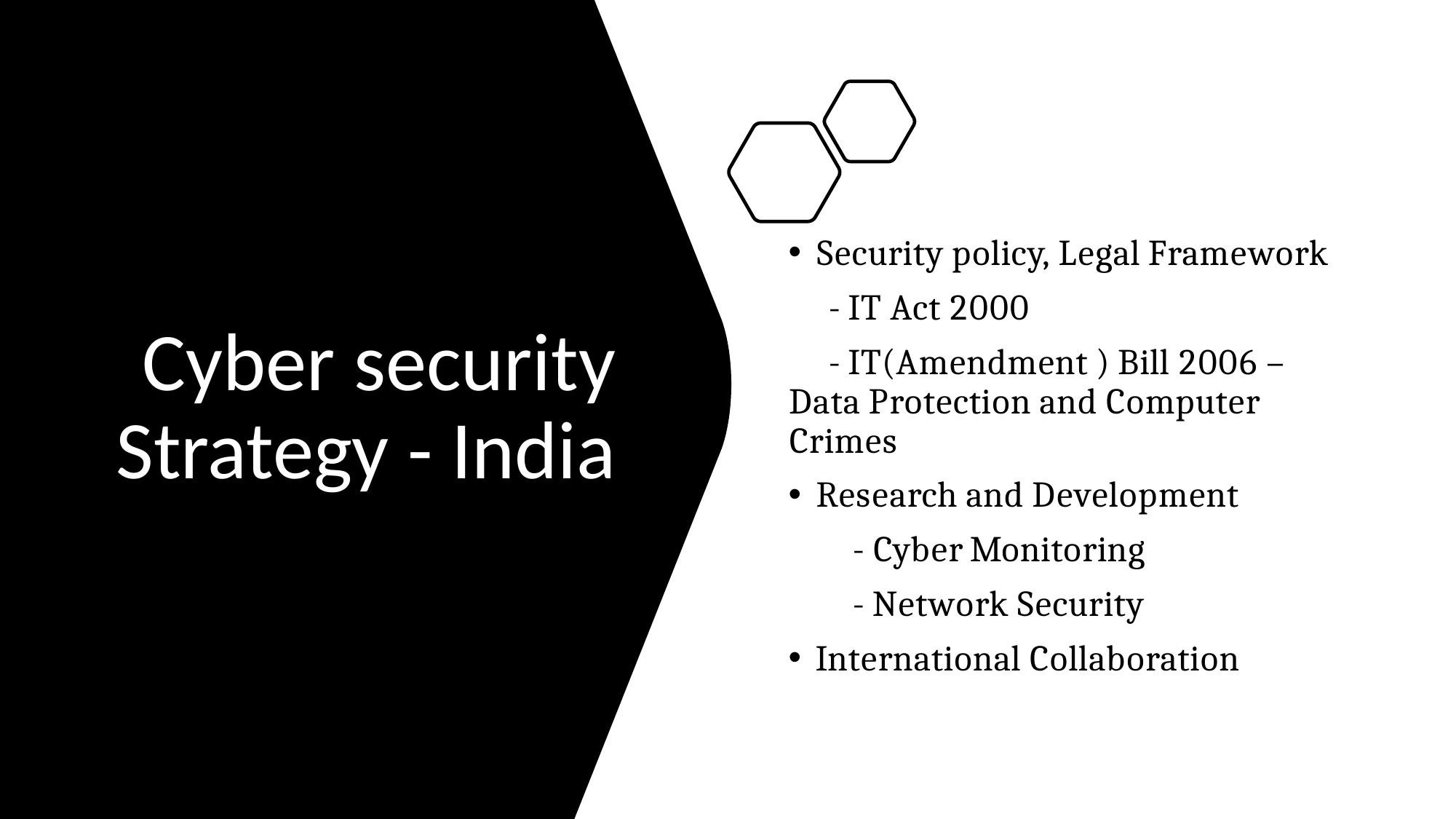

# Cyber security Strategy - India
Security policy, Legal Framework
     - IT Act 2000
     - IT(Amendment ) Bill 2006 – Data Protection and Computer Crimes
Research and Development
        - Cyber Monitoring
        - Network Security
International Collaboration